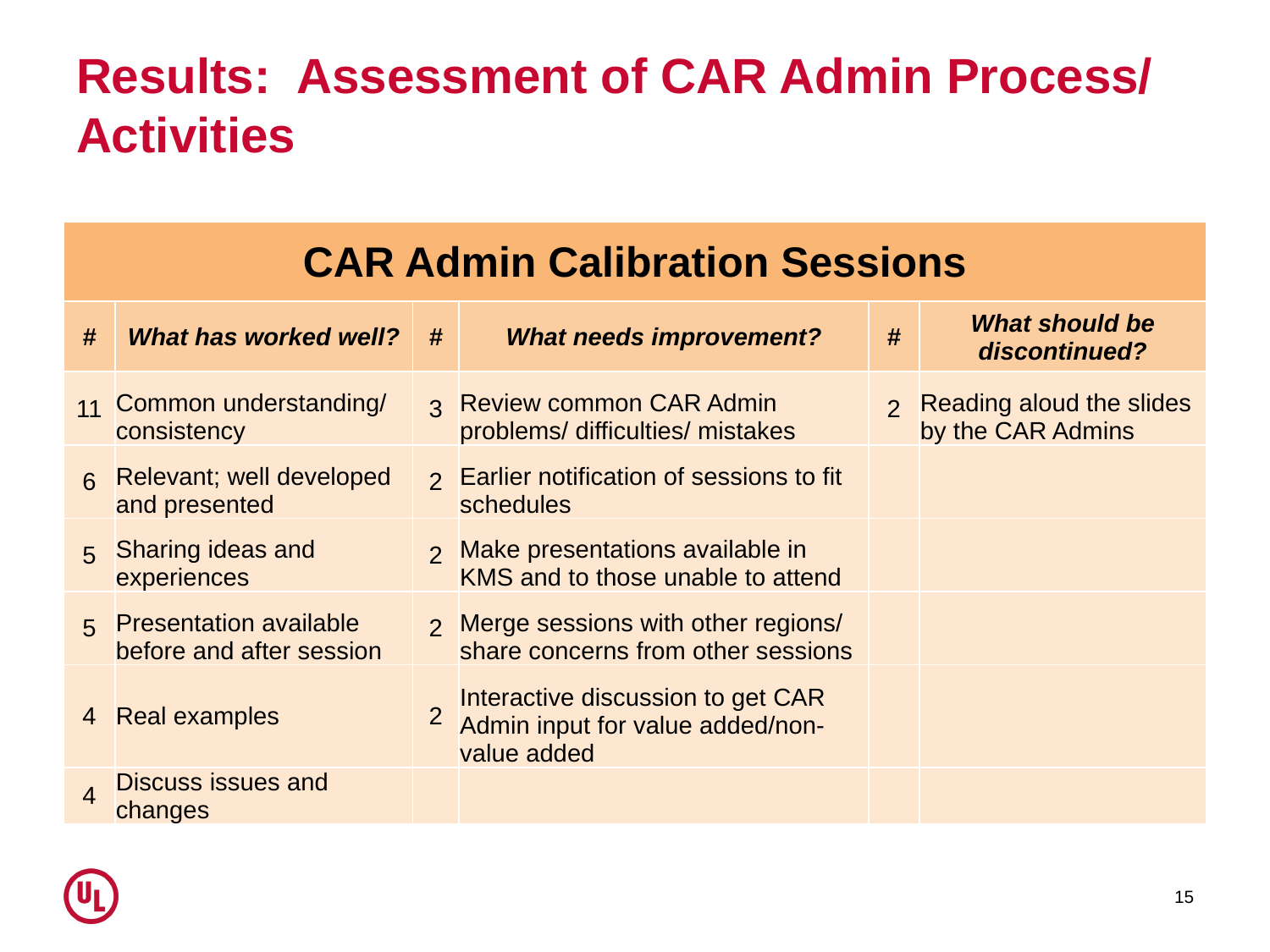

# Results:  Assessment of CAR Admin Process/ Activities
| CAR Admin Calibration Sessions |  |  |  |  |  |
| --- | --- | --- | --- | --- | --- |
| # | What has worked well? | # | What needs improvement? | # | What should be discontinued? |
| 11 | Common understanding/ consistency | 3 | Review common CAR Admin problems/ difficulties/ mistakes | 2 | Reading aloud the slides by the CAR Admins |
| 6 | Relevant; well developed and presented | 2 | Earlier notification of sessions to fit schedules |  |  |
| 5 | Sharing ideas and experiences | 2 | Make presentations available in KMS and to those unable to attend |  |  |
| 5 | Presentation available before and after session | 2 | Merge sessions with other regions/ share concerns from other sessions |  |  |
| 4 | Real examples | 2 | Interactive discussion to get CAR Admin input for value added/non-value added |  |  |
| 4 | Discuss issues and changes |  |  |  |  |
15